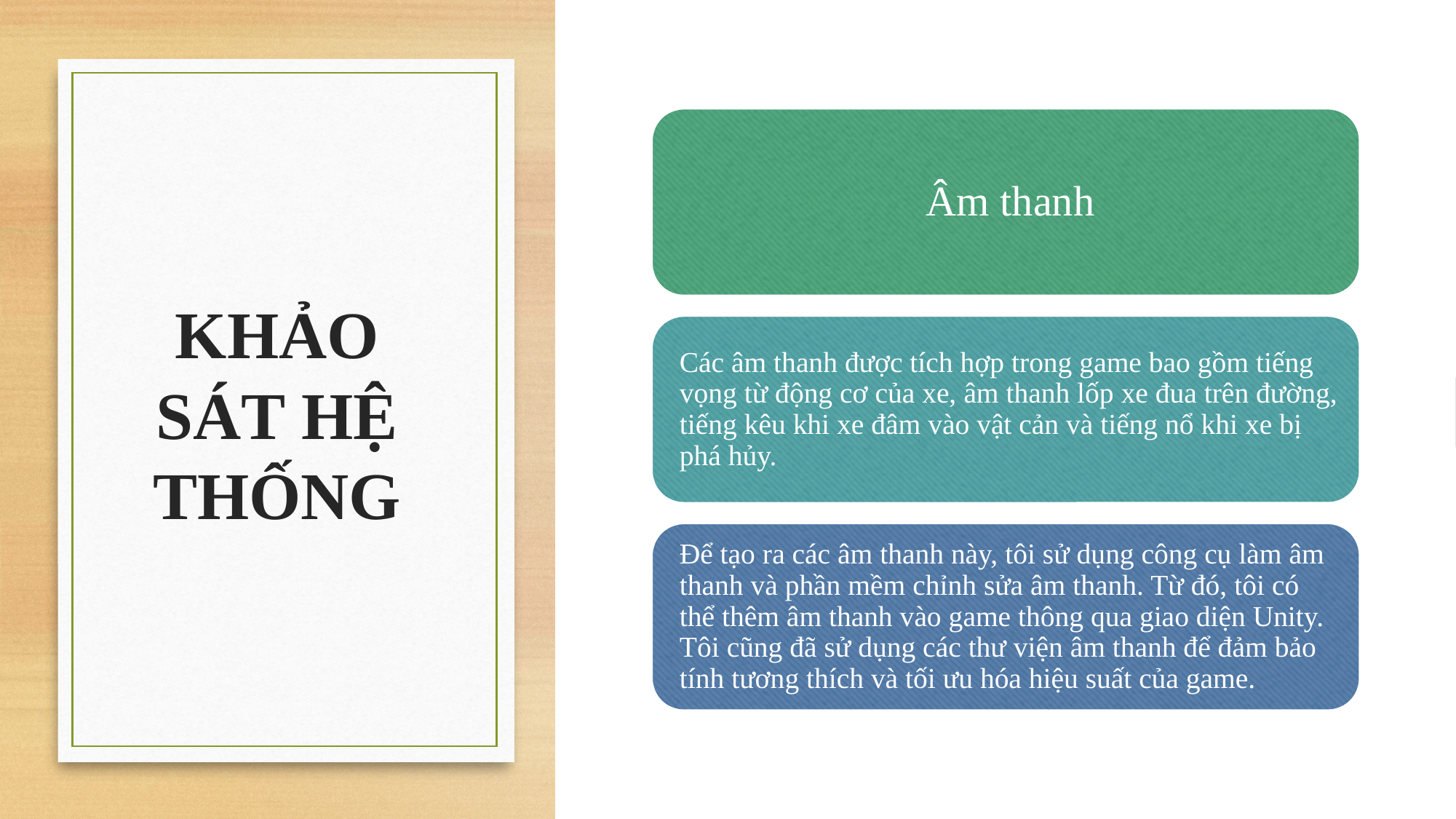

Âm thanh
Các âm thanh được tích hợp trong game bao gồm tiếng vọng từ động cơ của xe, âm thanh lốp xe đua trên đường, tiếng kêu khi xe đâm vào vật cản và tiếng nổ khi xe bị phá hủy.
Để tạo ra các âm thanh này, tôi sử dụng công cụ làm âm thanh và phần mềm chỉnh sửa âm thanh. Từ đó, tôi có thể thêm âm thanh vào game thông qua giao diện Unity. Tôi cũng đã sử dụng các thư viện âm thanh để đảm bảo tính tương thích và tối ưu hóa hiệu suất của game.
# KHẢO SÁT HỆ THỐNG